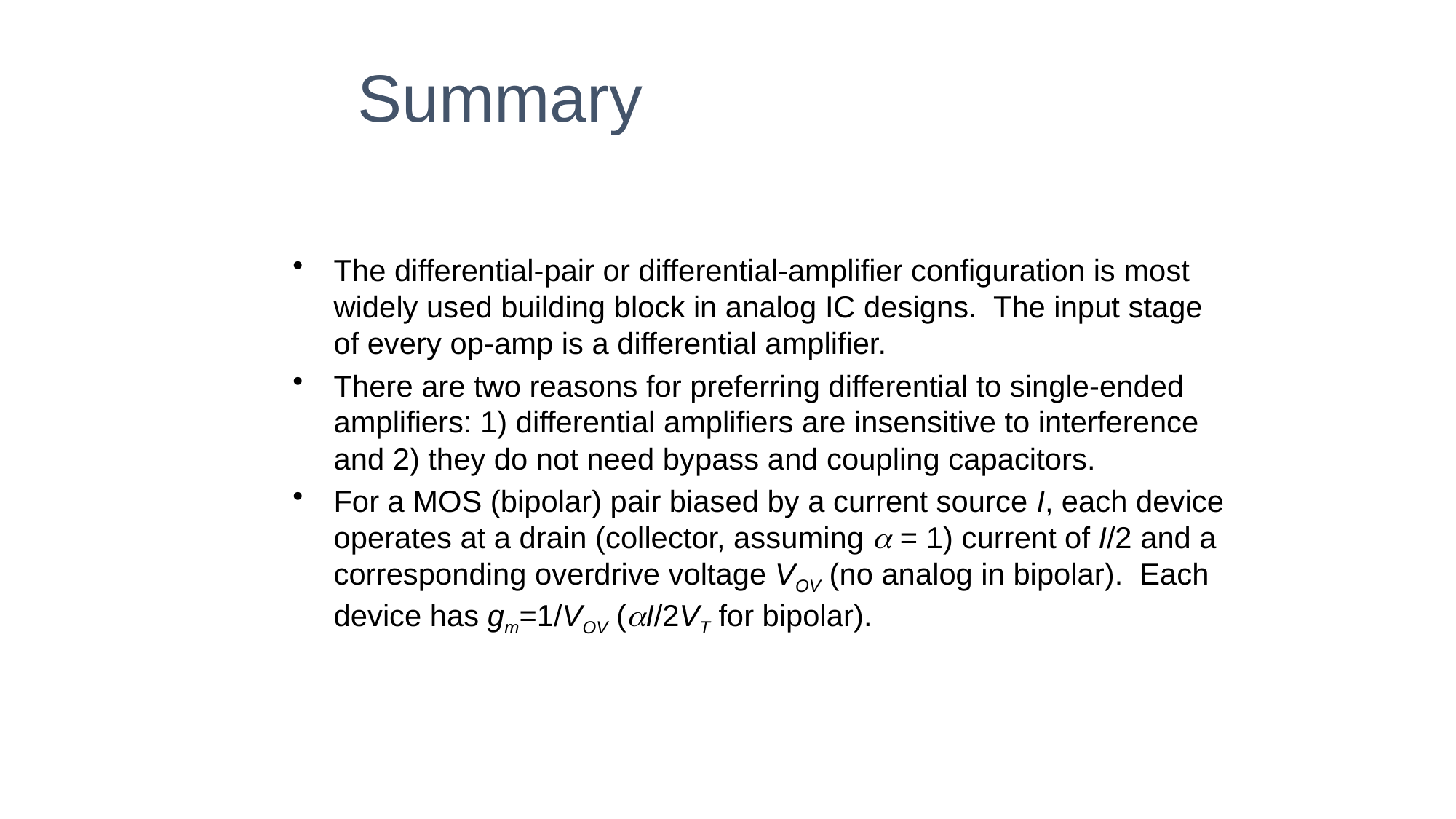

Summary
The differential-pair or differential-amplifier configuration is most widely used building block in analog IC designs.  The input stage of every op-amp is a differential amplifier.
There are two reasons for preferring differential to single-ended amplifiers: 1) differential amplifiers are insensitive to interference and 2) they do not need bypass and coupling capacitors.
For a MOS (bipolar) pair biased by a current source I, each device operates at a drain (collector, assuming α = 1) current of I/2 and a corresponding overdrive voltage VOV (no analog in bipolar).  Each device has gm=1/VOV (αI/2VT for bipolar).